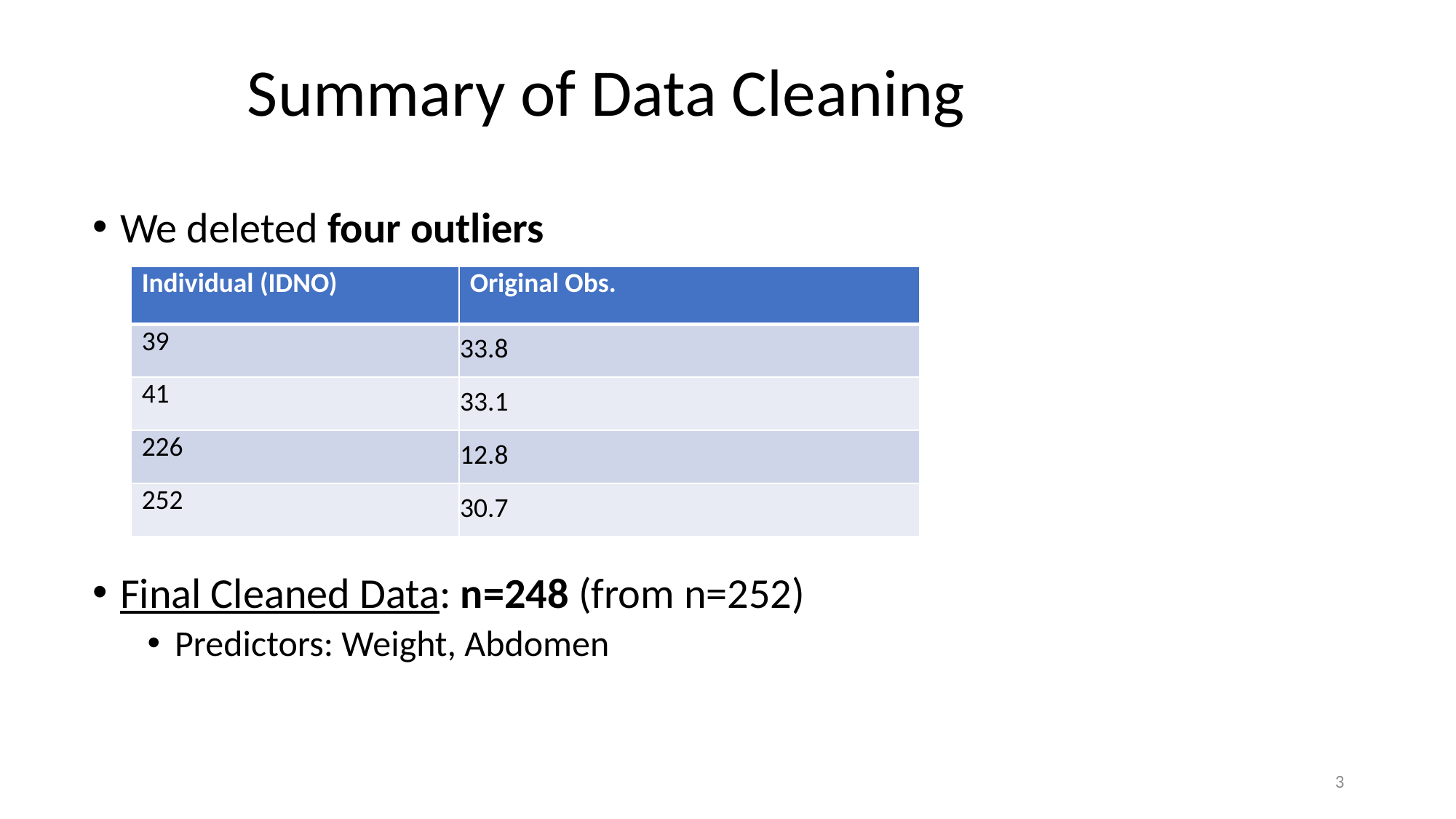

# Summary of Data Cleaning

We deleted four outliers

Final Cleaned Data: n=248 (from n=252)
Predictors: Weight, Abdomen

| Individual (IDNO) | Original Obs. |
| --- | --- |
| 39 | 33.8 |
| 41 | 33.1 |
| 226 | 12.8 |
| 252 | 30.7 |
3